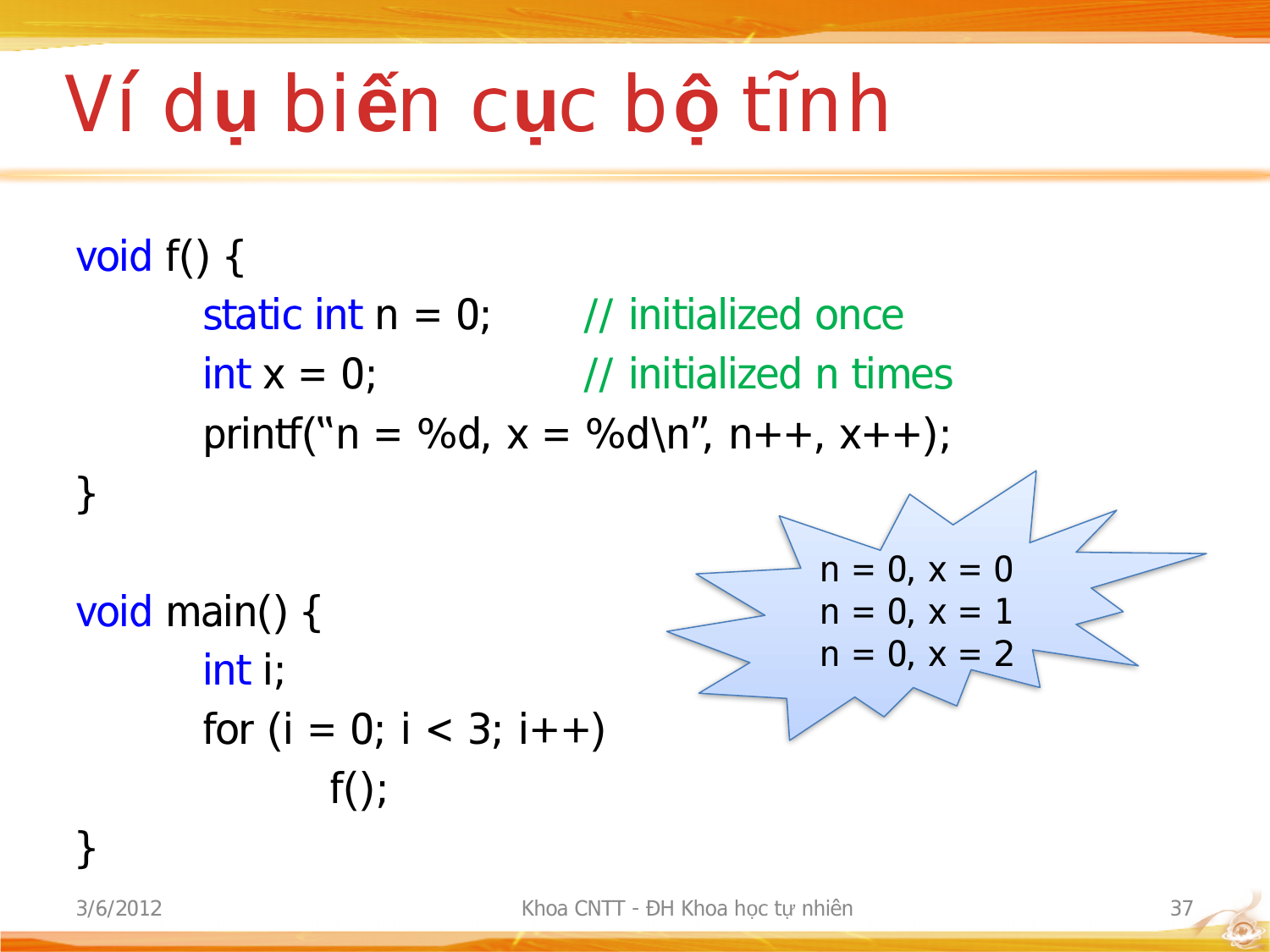

# Ví dụ biến cục bộ tĩnh
void f() {
	static int n = 0;	// initialized once
	int x = 0;		// initialized n times
	printf(“n = %d, x = %d\n”, n++, x++);
}

void main() {
	int i;
	for (i = 0; i < 3; i++)
		f();
}
n = 0, x = 0
n = 0, x = 1
n = 0, x = 2
3/6/2012
Khoa CNTT - ĐH Khoa học tự nhiên
37